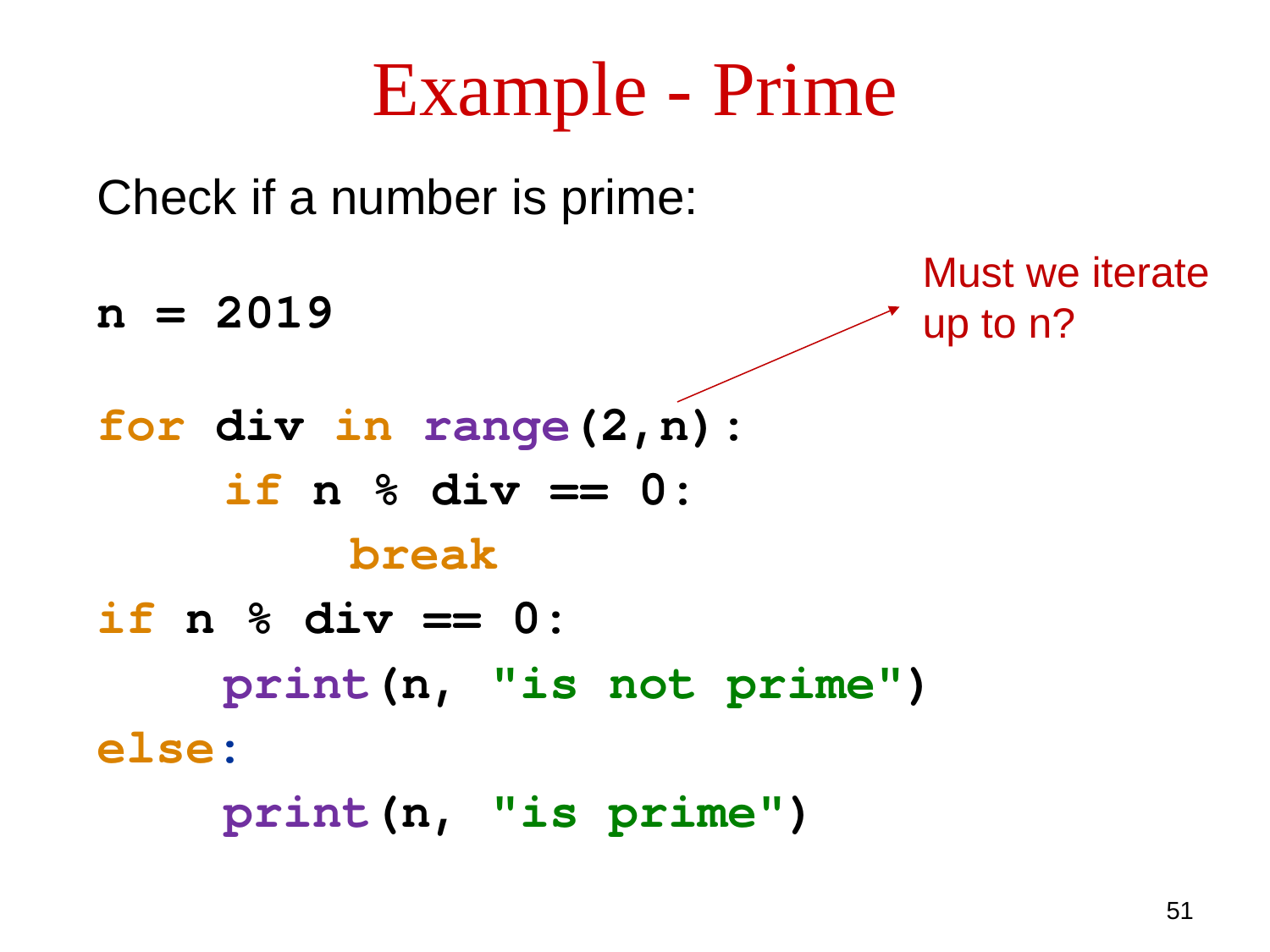

Example - Prime
Check if a number is prime:

n = 2019

for div in range(2,n):
	if n % div == 0:
		break
if n % div == 0:
	print(n, "is not prime")
else:
	print(n, "is prime")
Must we iterate up to n?
51